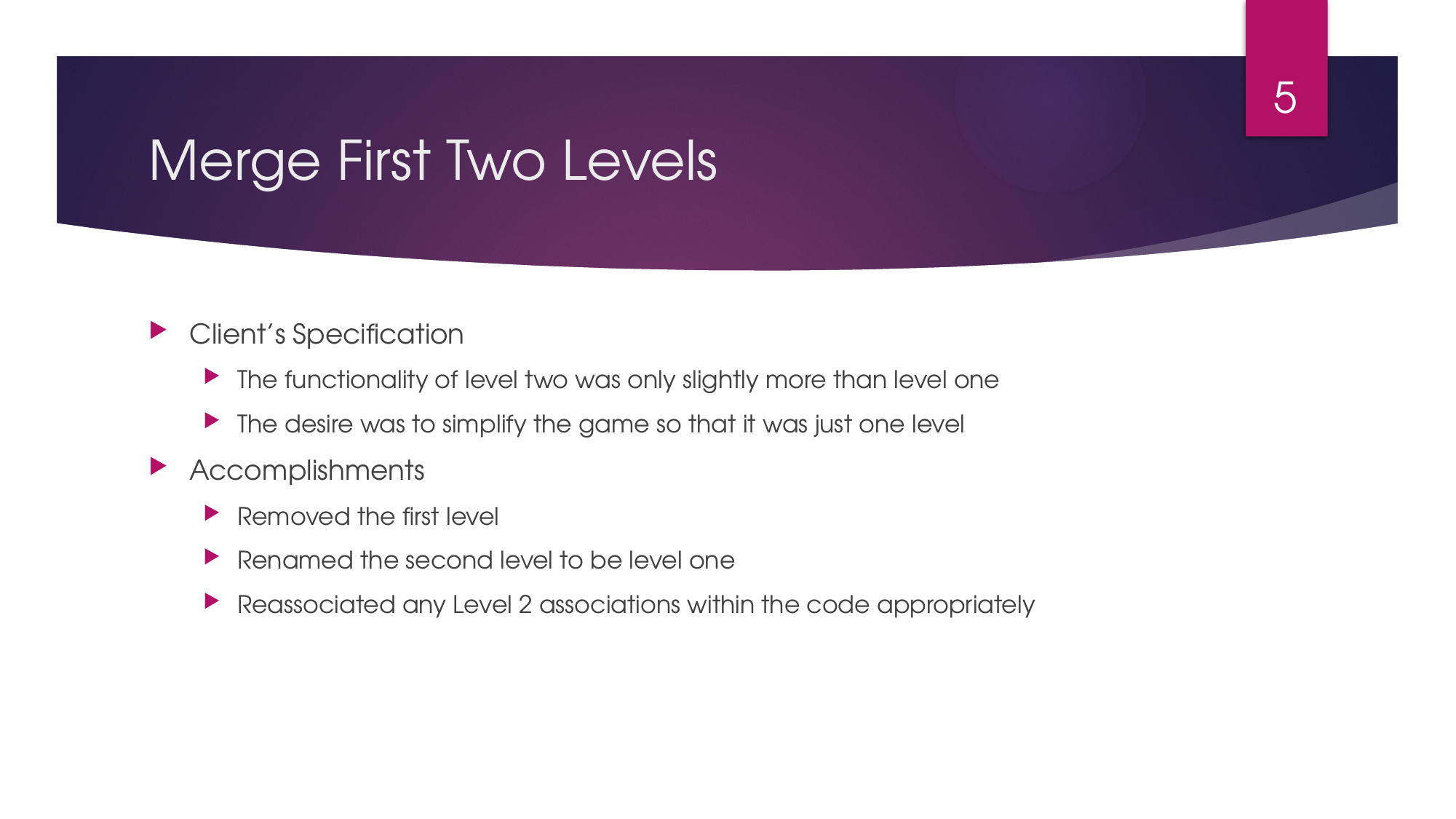

5
# Merge First Two Levels
Client’s Specification
The functionality of level two was only slightly more than level one
The desire was to simplify the game so that it was just one level
Accomplishments
Removed the first level
Renamed the second level to be level one
Reassociated any Level 2 associations within the code appropriately